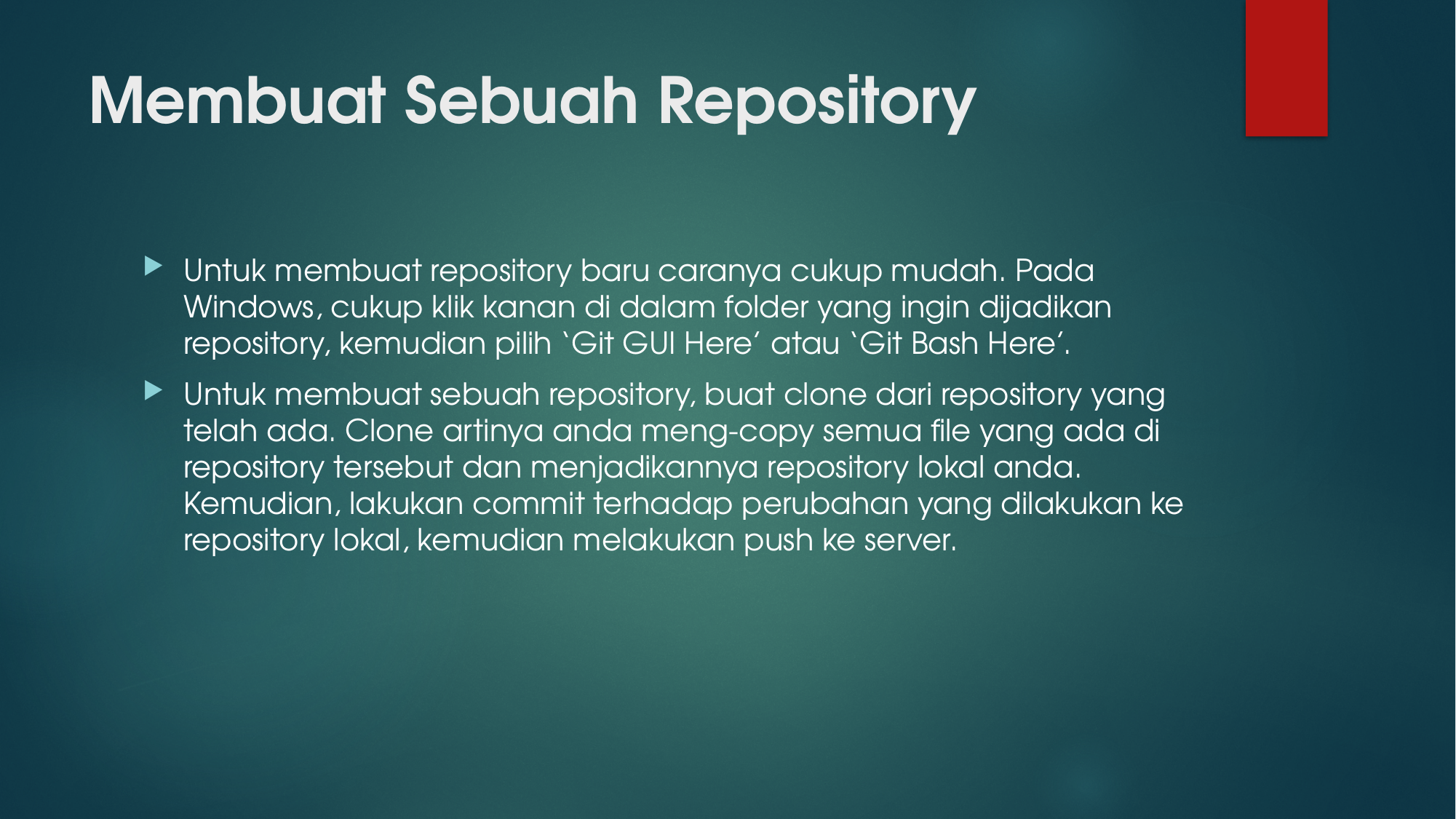

# Membuat Sebuah Repository
Untuk membuat repository baru caranya cukup mudah. Pada Windows, cukup klik kanan di dalam folder yang ingin dijadikan repository, kemudian pilih ‘Git GUI Here’ atau ‘Git Bash Here’.
Untuk membuat sebuah repository, buat clone dari repository yang telah ada. Clone artinya anda meng-copy semua file yang ada di repository tersebut dan menjadikannya repository lokal anda. Kemudian, lakukan commit terhadap perubahan yang dilakukan ke repository lokal, kemudian melakukan push ke server.